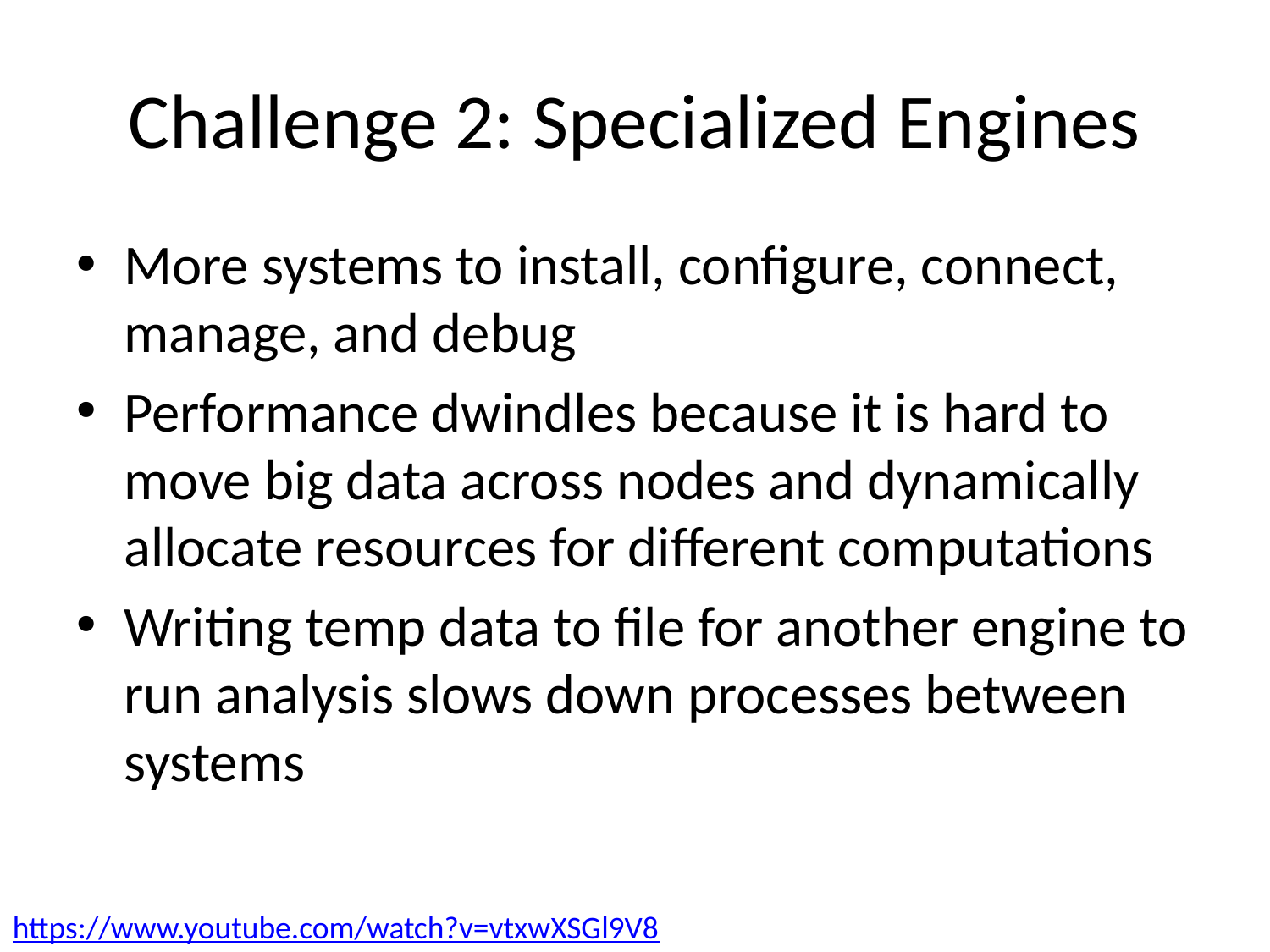

# Challenge 2: Specialized Engines
More systems to install, configure, connect, manage, and debug
Performance dwindles because it is hard to move big data across nodes and dynamically allocate resources for different computations
Writing temp data to file for another engine to run analysis slows down processes between systems

https://www.youtube.com/watch?v=vtxwXSGl9V8